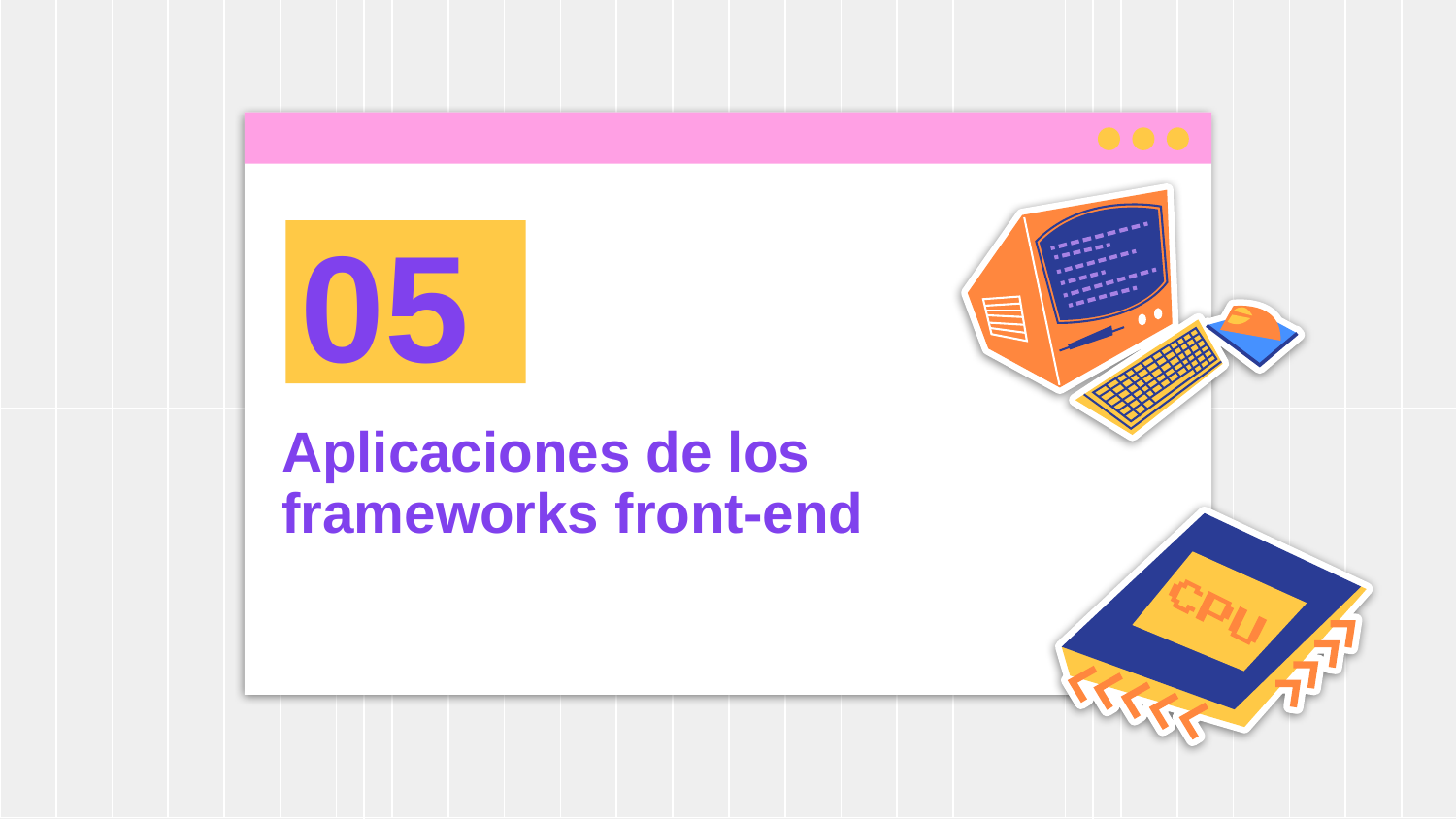

05
# Aplicaciones de los frameworks front-end